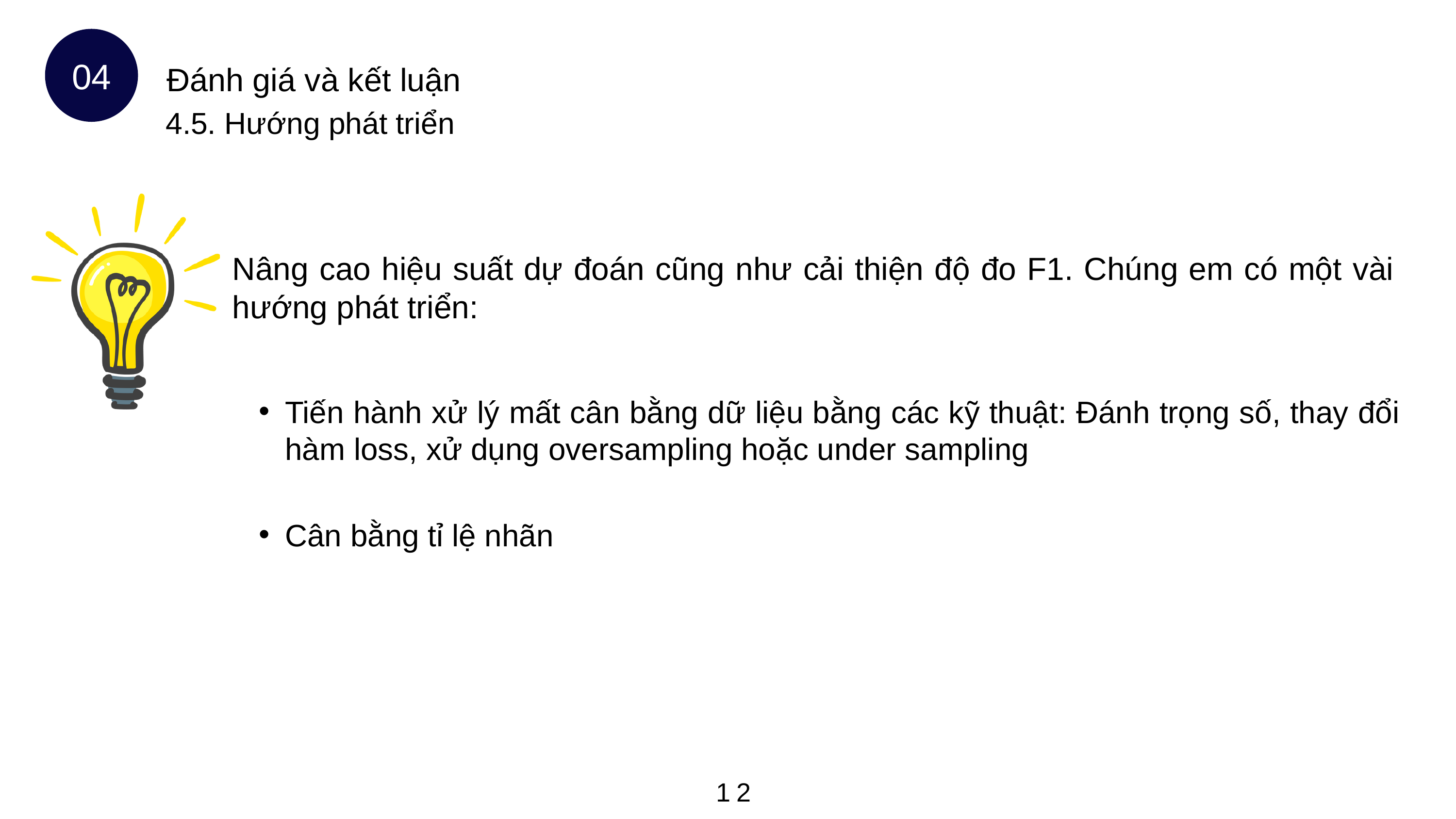

Đánh giá và kết luận
04
4.5. Hướng phát triển

Nâng cao hiệu suất dự đoán cũng như cải thiện độ đo F1. Chúng em có một vài hướng phát triển:
Tiến hành xử lý mất cân bằng dữ liệu bằng các kỹ thuật: Đánh trọng số, thay đổi hàm loss, xử dụng oversampling hoặc under sampling
Cân bằng tỉ lệ nhãn
12